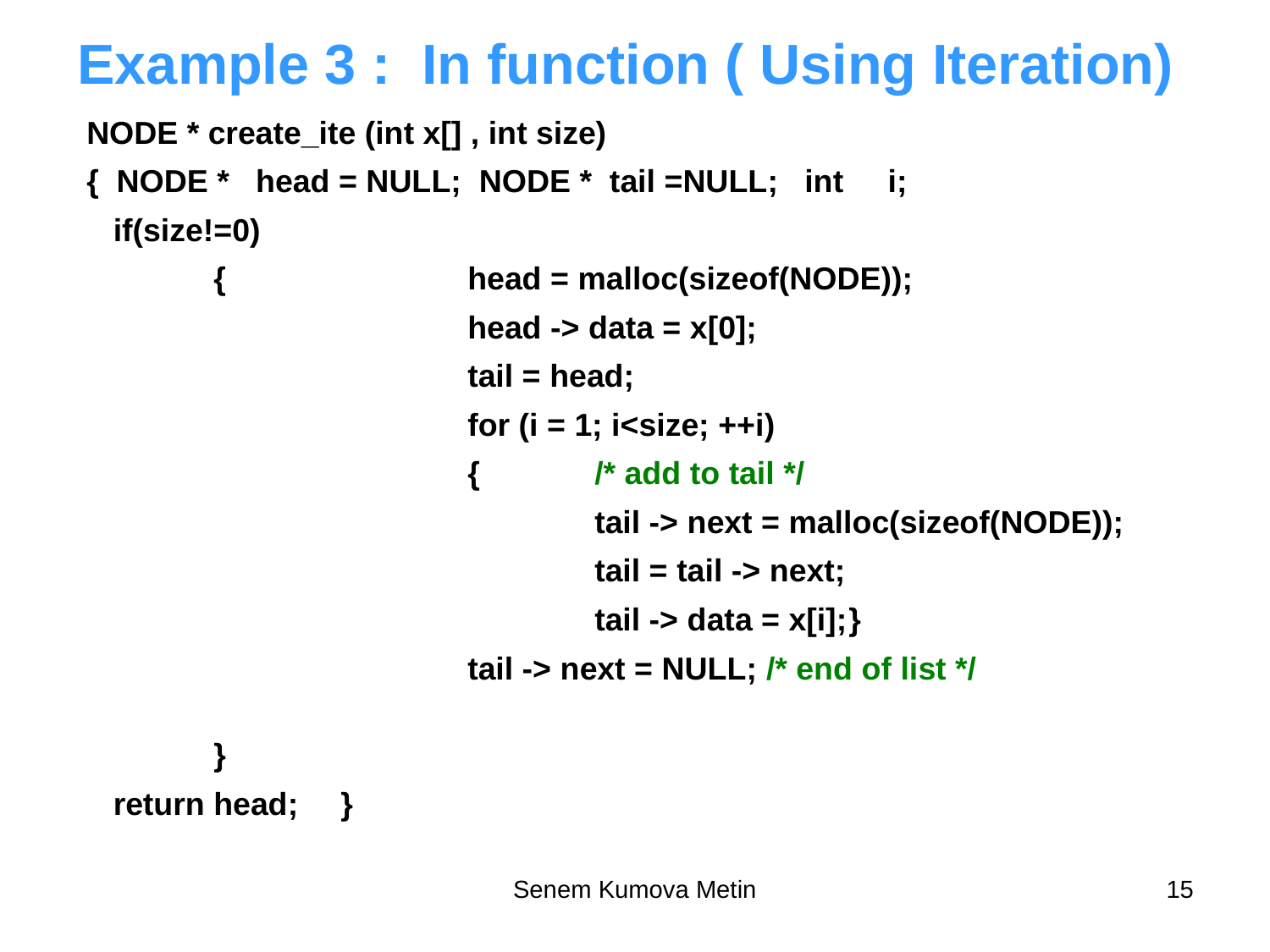

# Example 3 :  In function ( Using Iteration)
NODE * create_ite (int x[] , int size)
{  NODE *   head = NULL;  NODE *  tail =NULL;   int     i;
   if(size!=0)
	{		head = malloc(sizeof(NODE));
      			head -> data = x[0];
      			tail = head;
			for (i = 1; i<size; ++i)
			{ 	/* add to tail */
       				tail -> next = malloc(sizeof(NODE));
       				tail = tail -> next;
       				tail -> data = x[i];	}
      			tail -> next = NULL; /* end of list */
	}
   return head;	}
Senem Kumova Metin
15